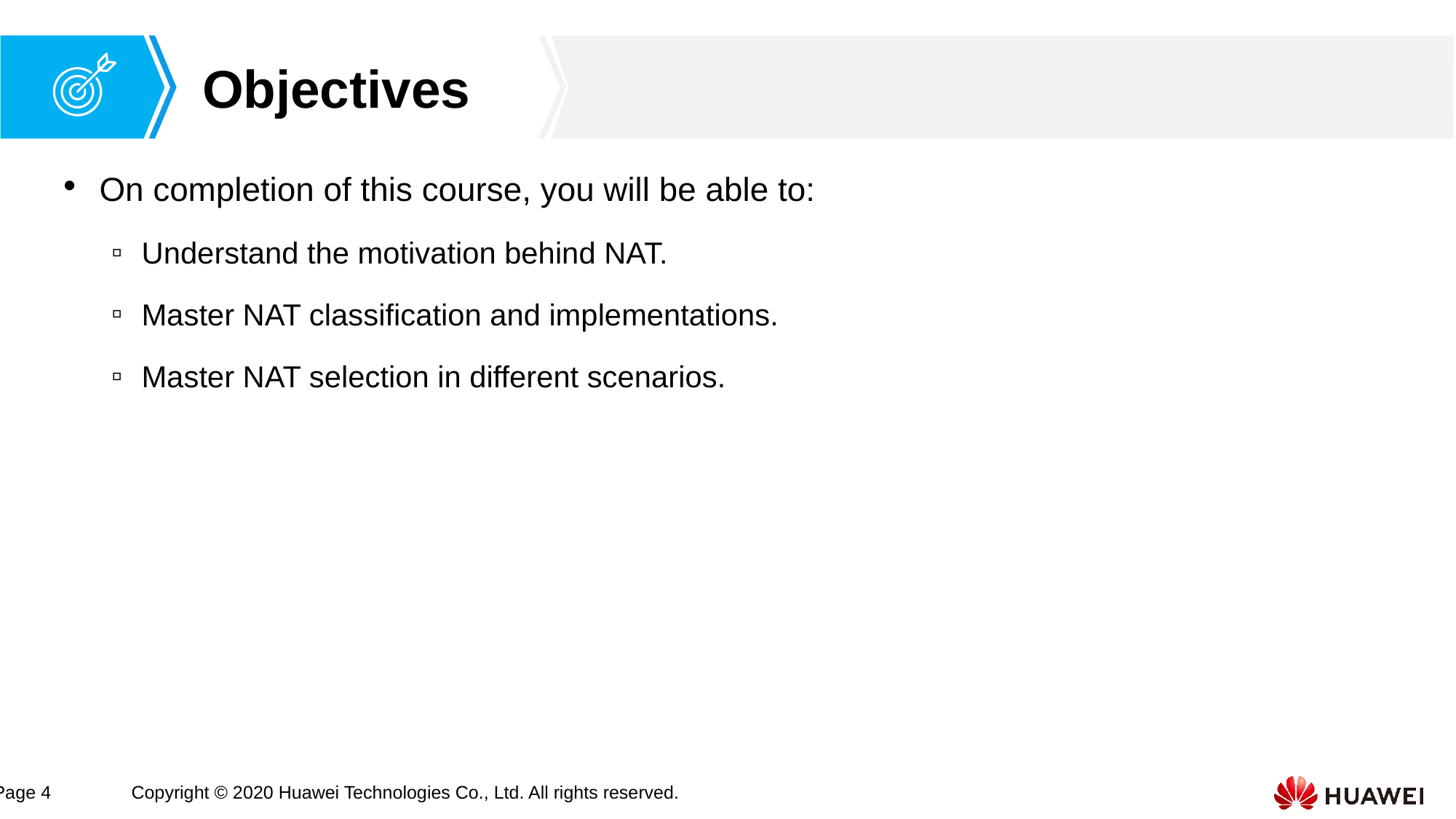

On completion of this course, you will be able to:
Understand the motivation behind NAT.
Master NAT classification and implementations.
Master NAT selection in different scenarios.